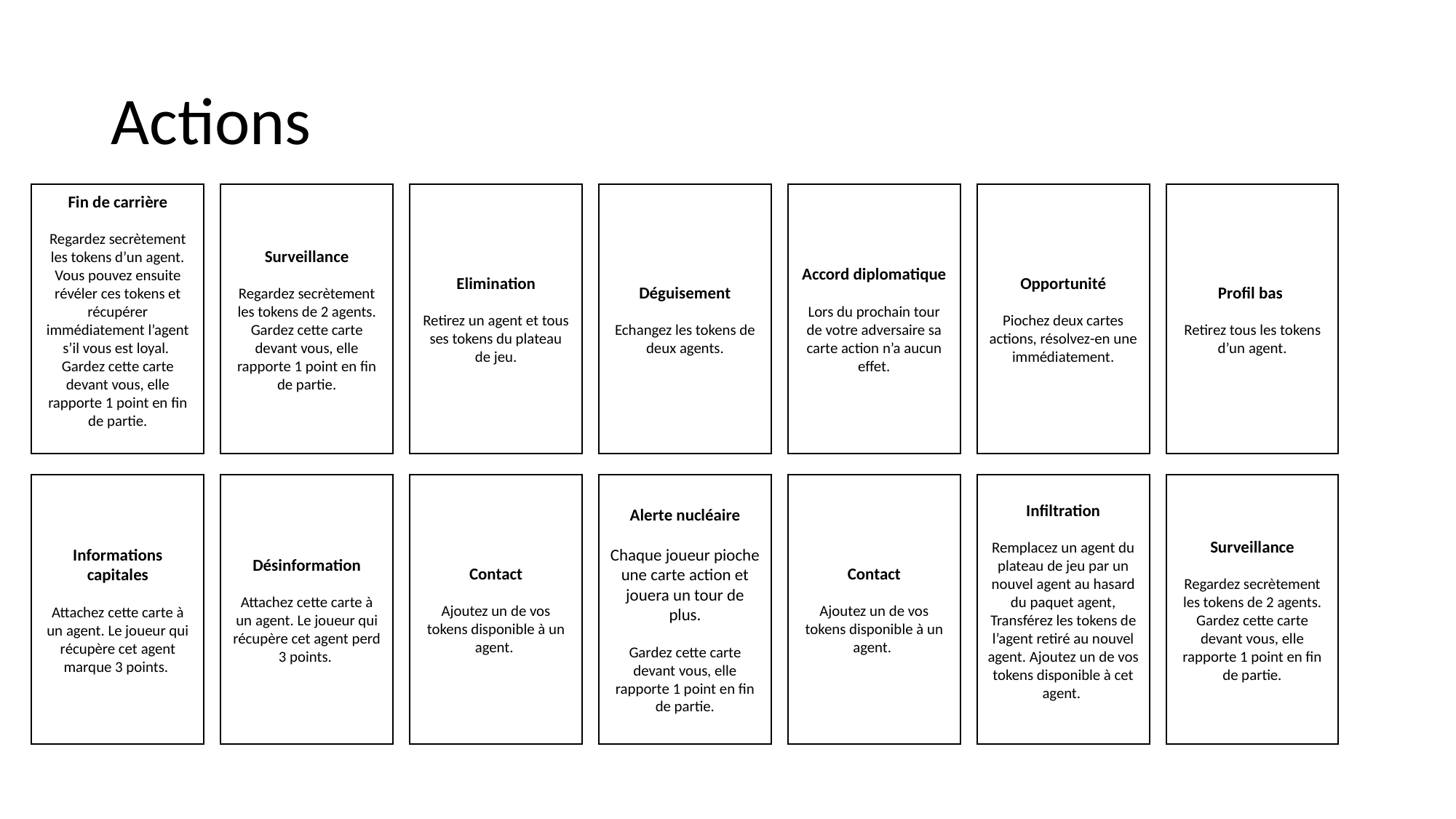

# Actions
Profil bas

Retirez tous les tokens d’un agent.
Opportunité

Piochez deux cartes actions, résolvez-en une immédiatement.
Accord diplomatique

Lors du prochain tour de votre adversaire sa carte action n’a aucun effet.
Elimination

Retirez un agent et tous ses tokens du plateau de jeu.
Déguisement

Echangez les tokens de deux agents.
Surveillance

Regardez secrètement les tokens de 2 agents.
Gardez cette carte devant vous, elle rapporte 1 point en fin de partie.
Fin de carrière

Regardez secrètement les tokens d’un agent.
Vous pouvez ensuite révéler ces tokens et récupérer immédiatement l’agent s’il vous est loyal.
Gardez cette carte devant vous, elle rapporte 1 point en fin de partie.

Alerte nucléaire

Chaque joueur pioche une carte action et jouera un tour de plus.

Gardez cette carte devant vous, elle rapporte 1 point en fin de partie.
Contact

Ajoutez un de vos tokens disponible à un agent.
Infiltration

Remplacez un agent du plateau de jeu par un nouvel agent au hasard du paquet agent, Transférez les tokens de l’agent retiré au nouvel agent. Ajoutez un de vos tokens disponible à cet agent.

Désinformation

Attachez cette carte à un agent. Le joueur qui récupère cet agent perd 3 points.
Contact

Ajoutez un de vos tokens disponible à un agent.
Surveillance

Regardez secrètement les tokens de 2 agents.
Gardez cette carte devant vous, elle rapporte 1 point en fin de partie.
Informations capitales

Attachez cette carte à un agent. Le joueur qui récupère cet agent marque 3 points.